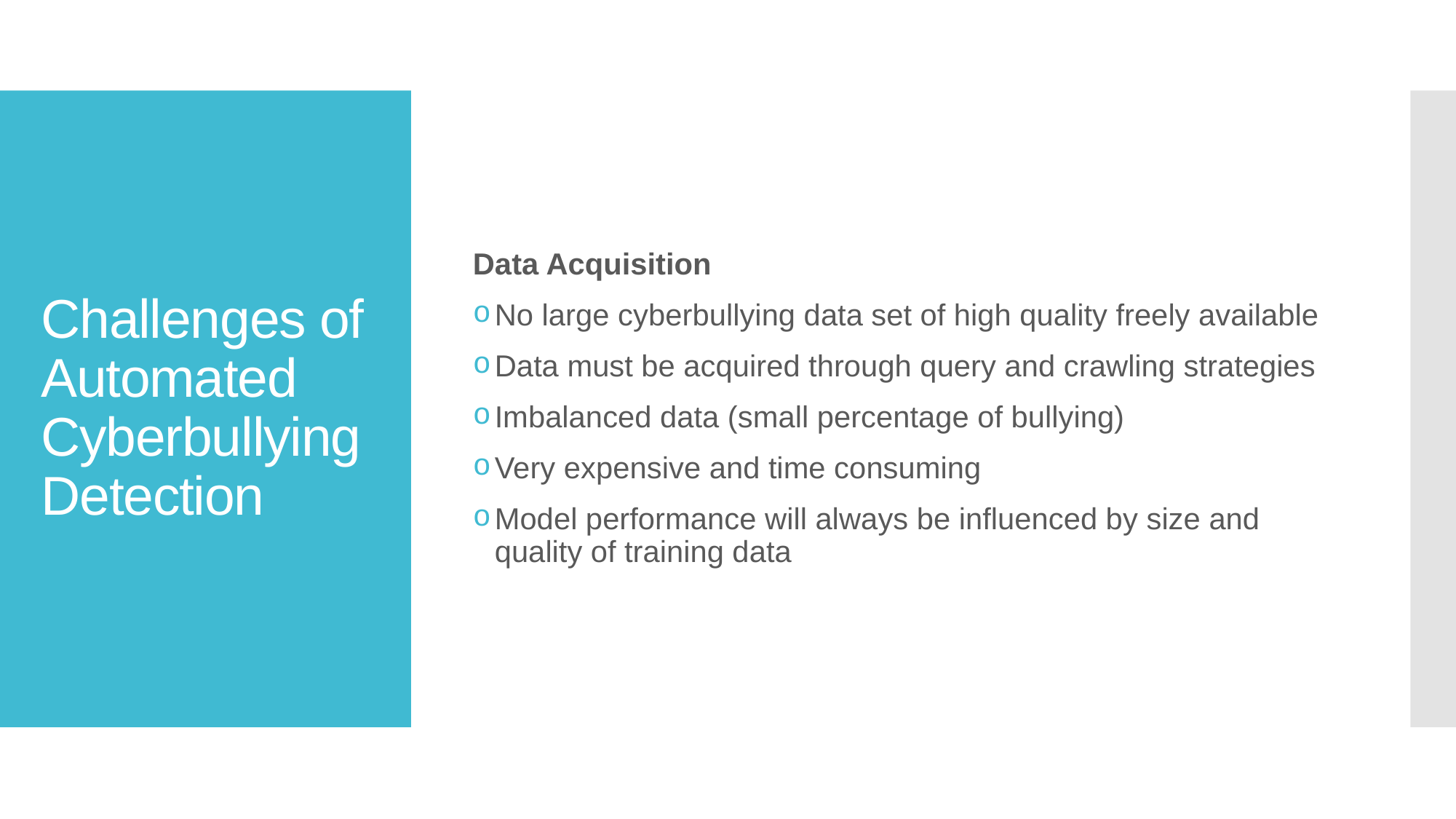

Data Acquisition
No large cyberbullying data set of high quality freely available
Data must be acquired through query and crawling strategies
Imbalanced data (small percentage of bullying)
Very expensive and time consuming
Model performance will always be influenced by size and quality of training data
# Challenges of Automated Cyberbullying Detection